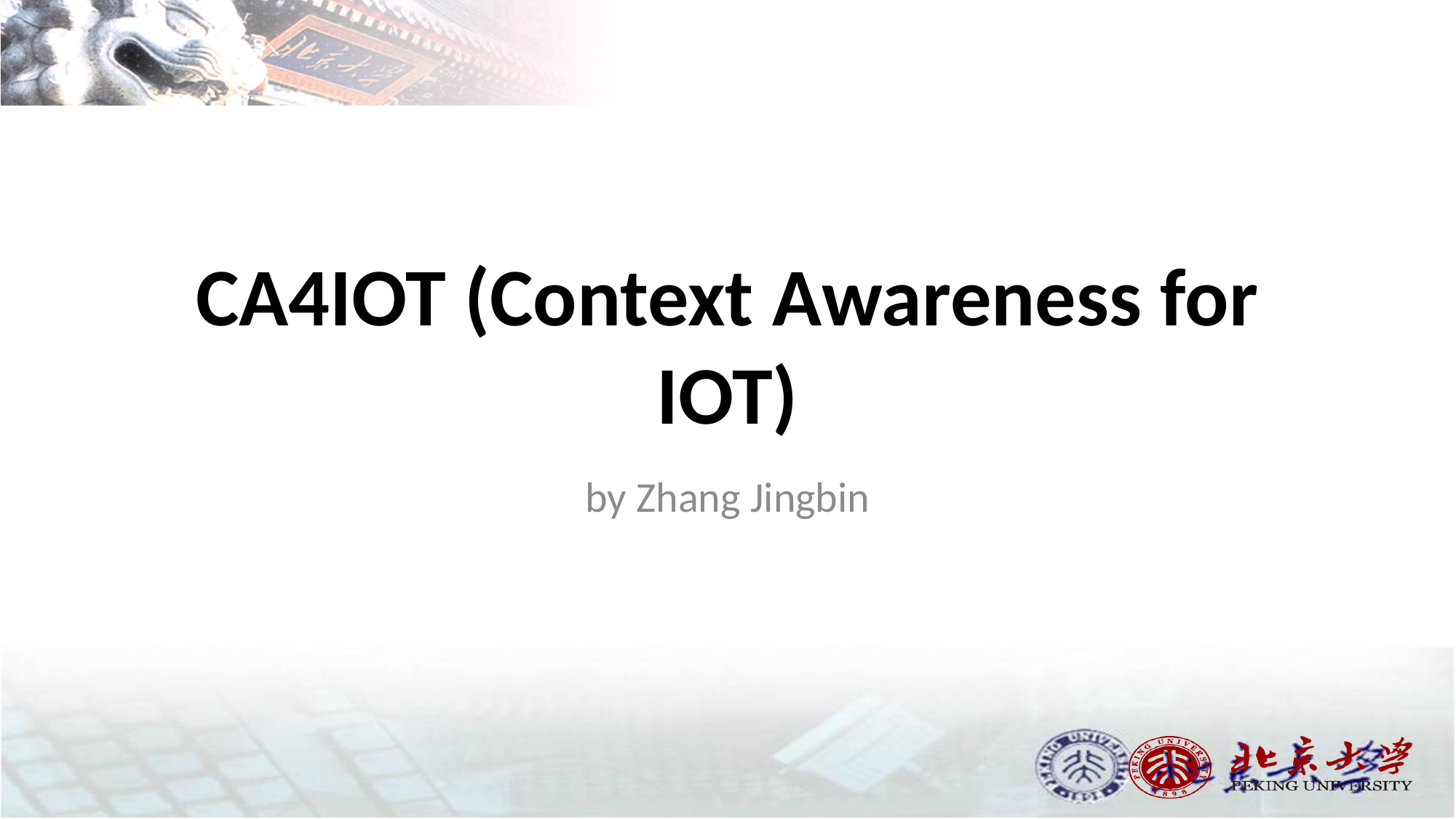

# CA4IOT (Context Awareness for IOT)
by Zhang Jingbin